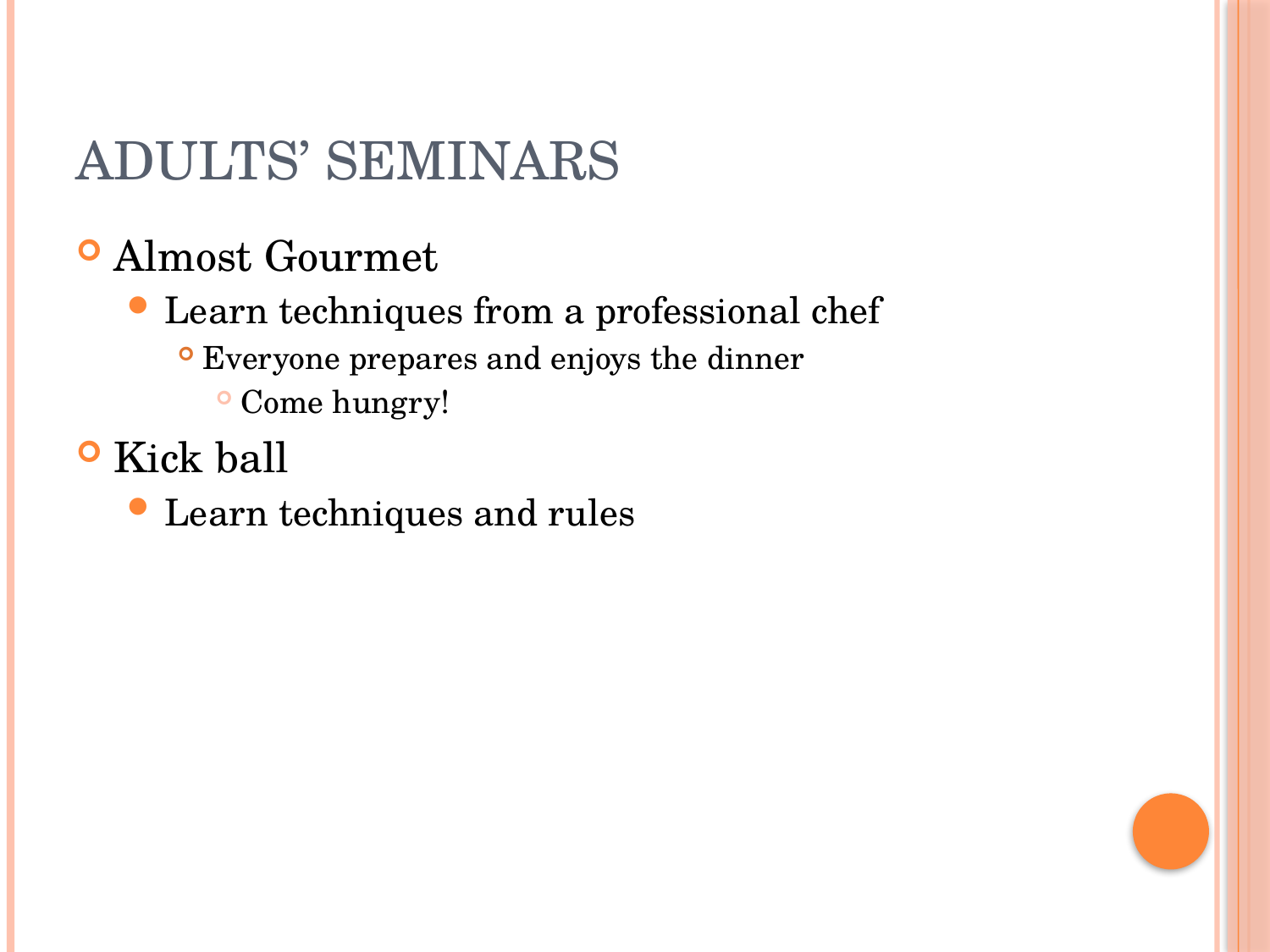

# Adults’ Seminars
Almost Gourmet
Learn techniques from a professional chef
Everyone prepares and enjoys the dinner
Come hungry!
Kick ball
Learn techniques and rules